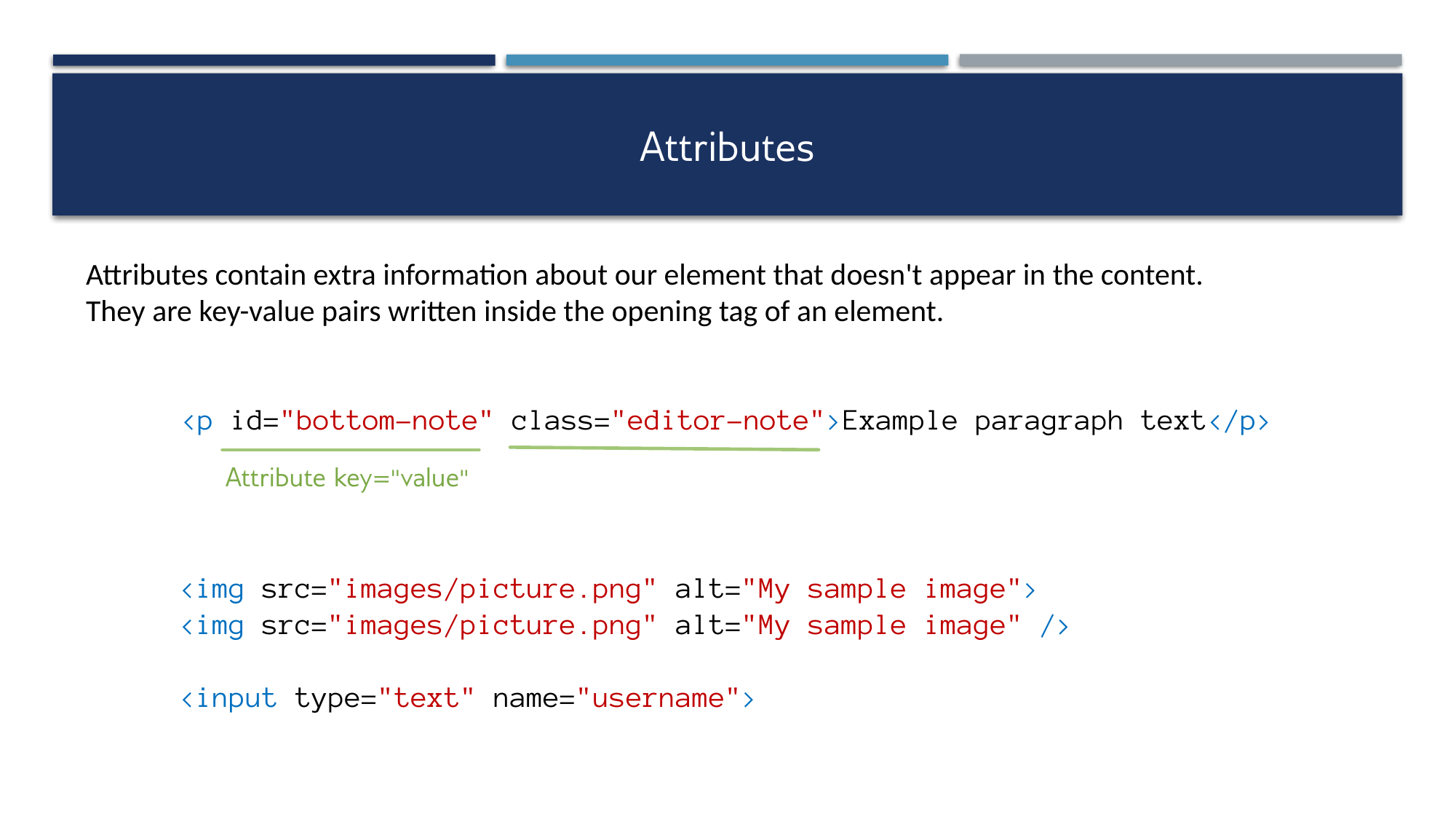

# Attributes
Attributes contain extra information about our element that doesn't appear in the content.
They are key-value pairs written inside the opening tag of an element.
<p id="bottom-note" class="editor-note">Example paragraph text</p>
Attribute key="value"
<img src="images/picture.png" alt="My sample image">
<img src="images/picture.png" alt="My sample image" />

<input type="text" name="username">